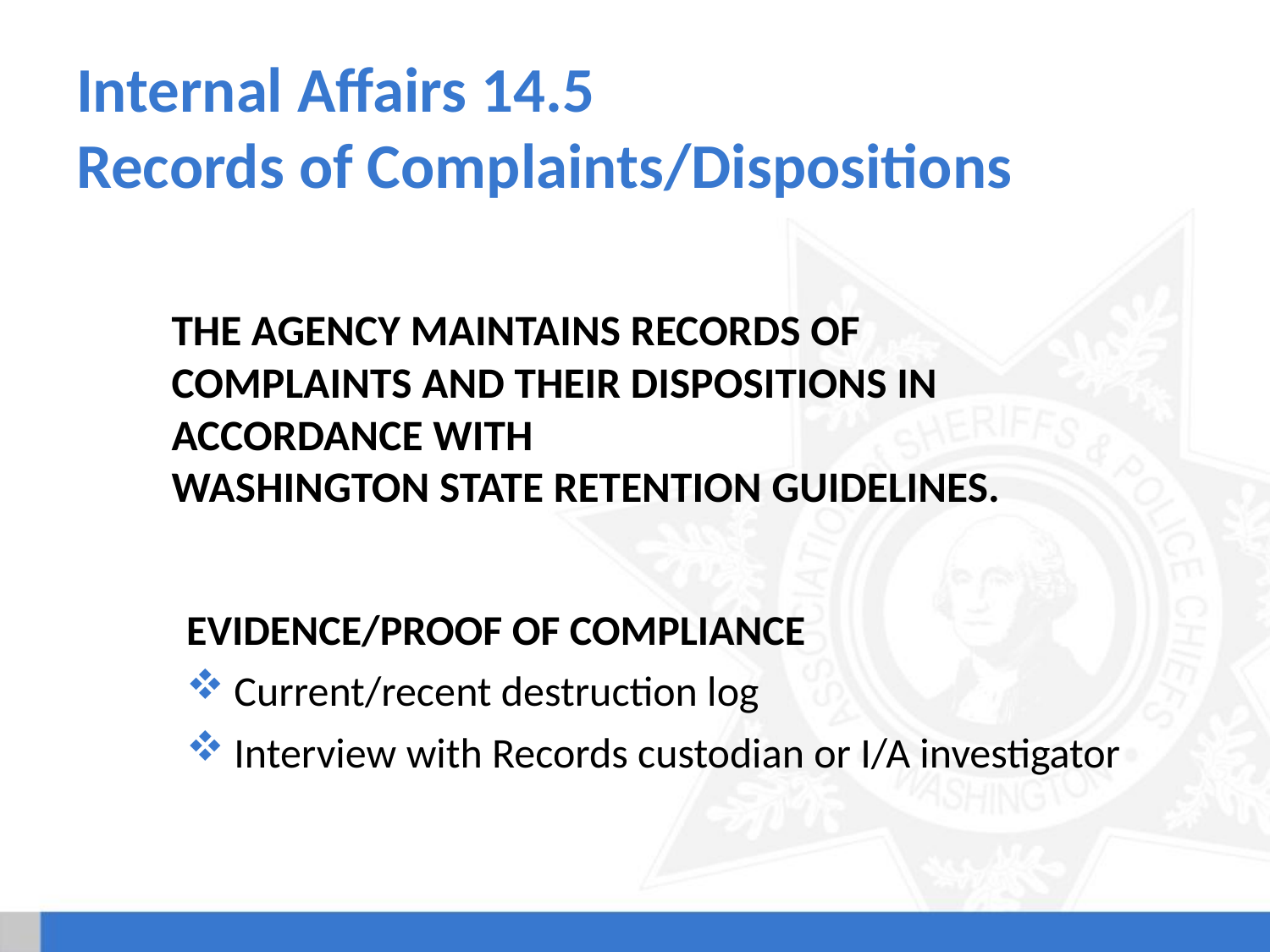

# Internal Affairs 14.5 Records of Complaints/Dispositions
The agency maintains records of complaints and their dispositions in accordance with
Washington State Retention Guidelines.

Evidence/Proof of Compliance
Current/recent destruction log
Interview with Records custodian or I/A investigator